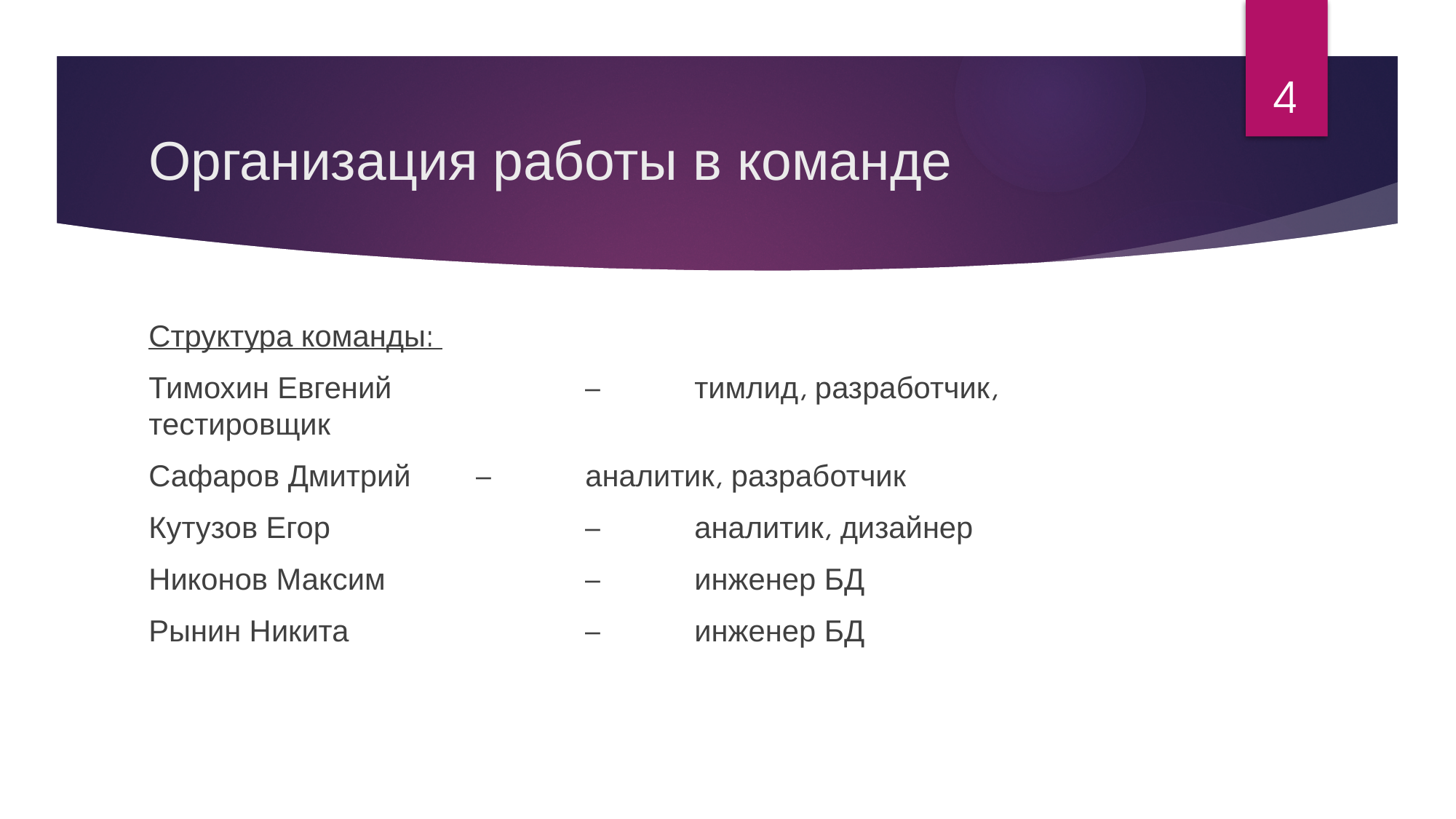

4
# Организация работы в команде
Структура команды:
Тимохин Евгений 		– 	тимлид, разработчик, тестировщик
Сафаров Дмитрий 	– 	аналитик, разработчик
Кутузов Егор 			– 	аналитик, дизайнер
Никонов Максим 		– 	инженер БД
Рынин Никита			– 	инженер БД